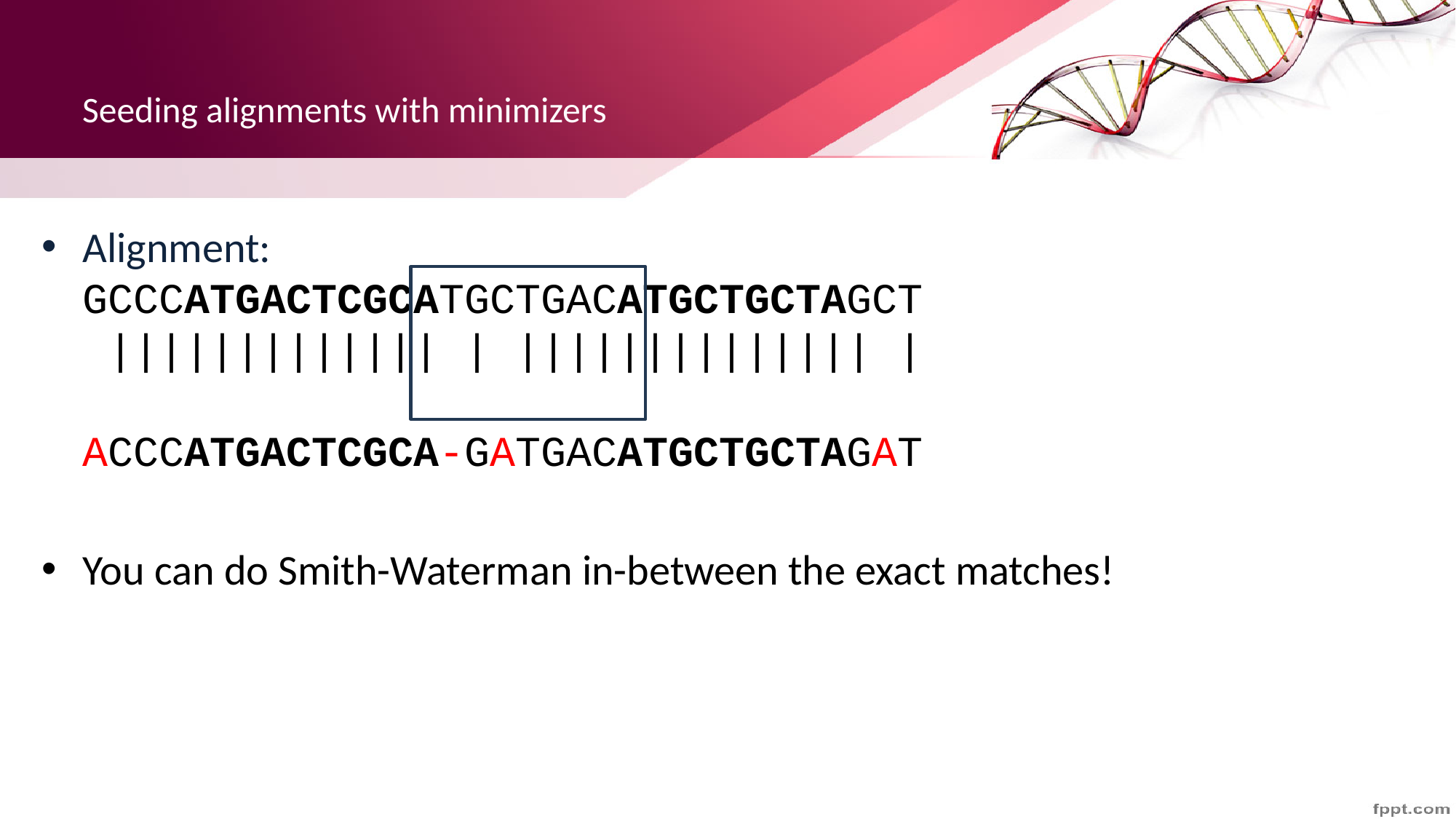

# Seeding alignments with minimizers
Alignment:
GCCCATGACTCGCATGCTGACATGCTGCTAGCT
 ||||||||||||| | |||||||||||||| |
ACCCATGACTCGCA-GATGACATGCTGCTAGAT

You can do Smith-Waterman in-between the exact matches!